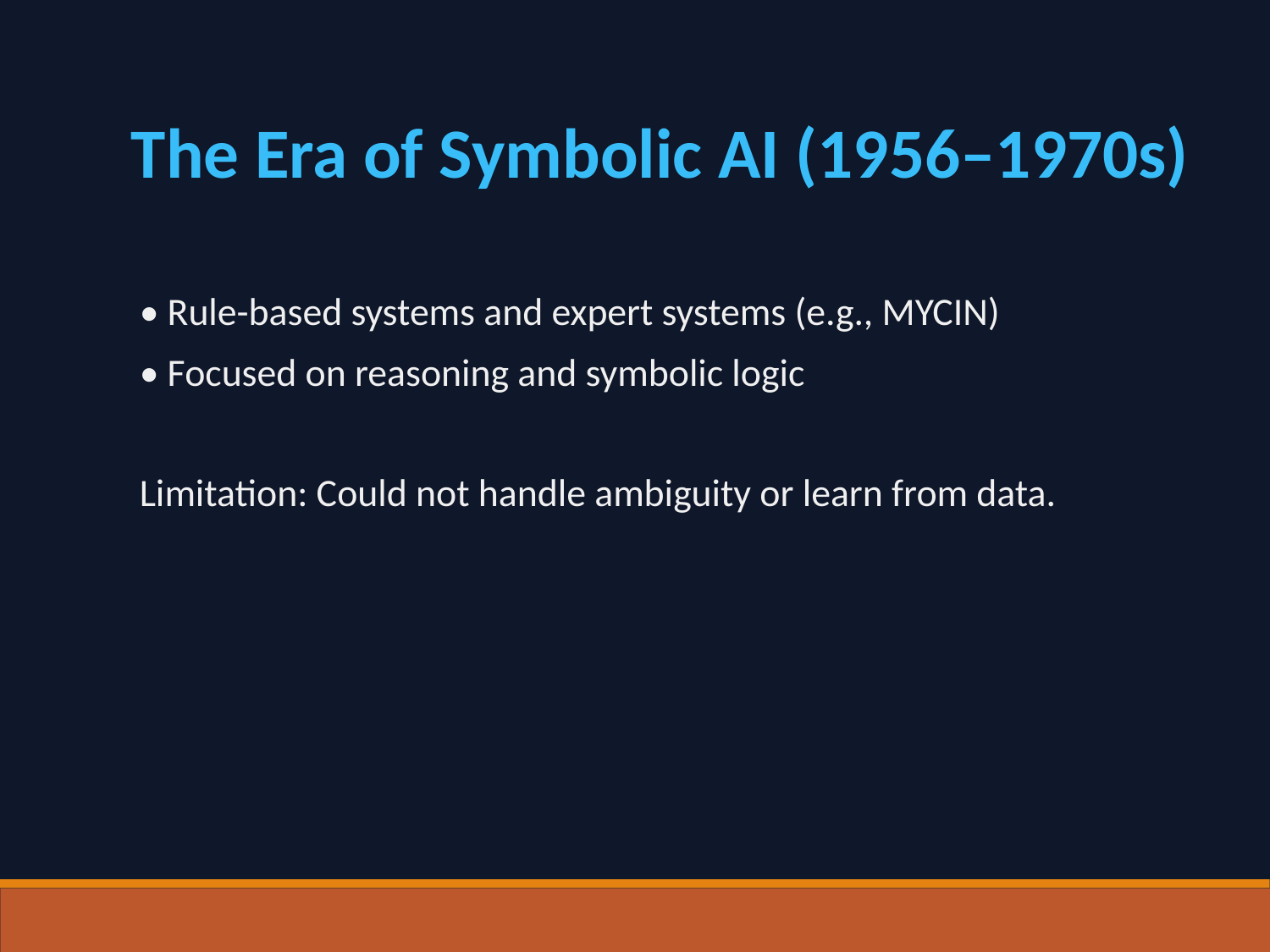

The Era of Symbolic AI (1956–1970s)

• Rule-based systems and expert systems (e.g., MYCIN)
• Focused on reasoning and symbolic logic
Limitation: Could not handle ambiguity or learn from data.